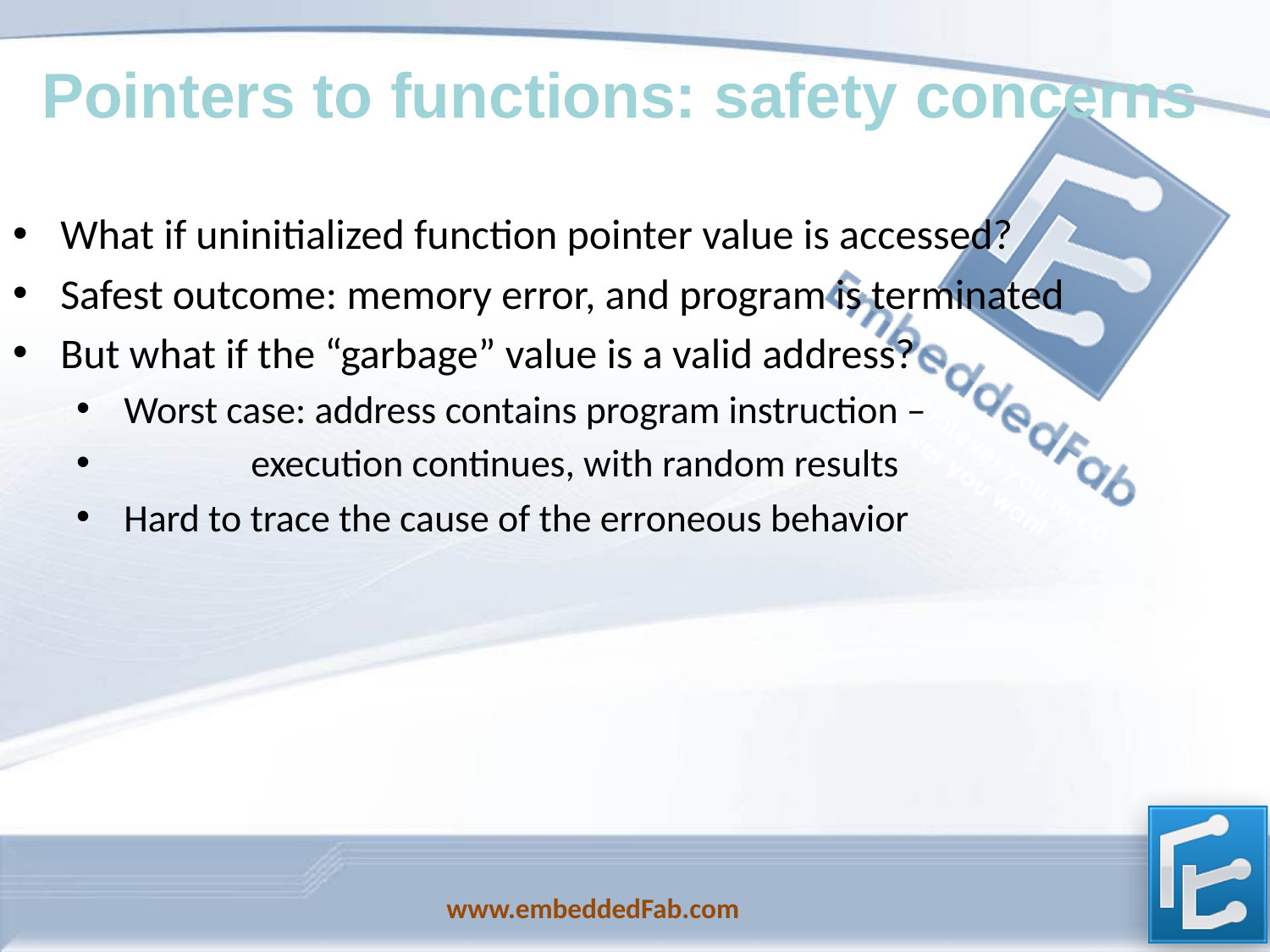

Pointers to functions: safety concerns
What if uninitialized function pointer value is accessed?
Safest outcome: memory error, and program is terminated
But what if the “garbage” value is a valid address?
Worst case: address contains program instruction –
	execution continues, with random results
Hard to trace the cause of the erroneous behavior